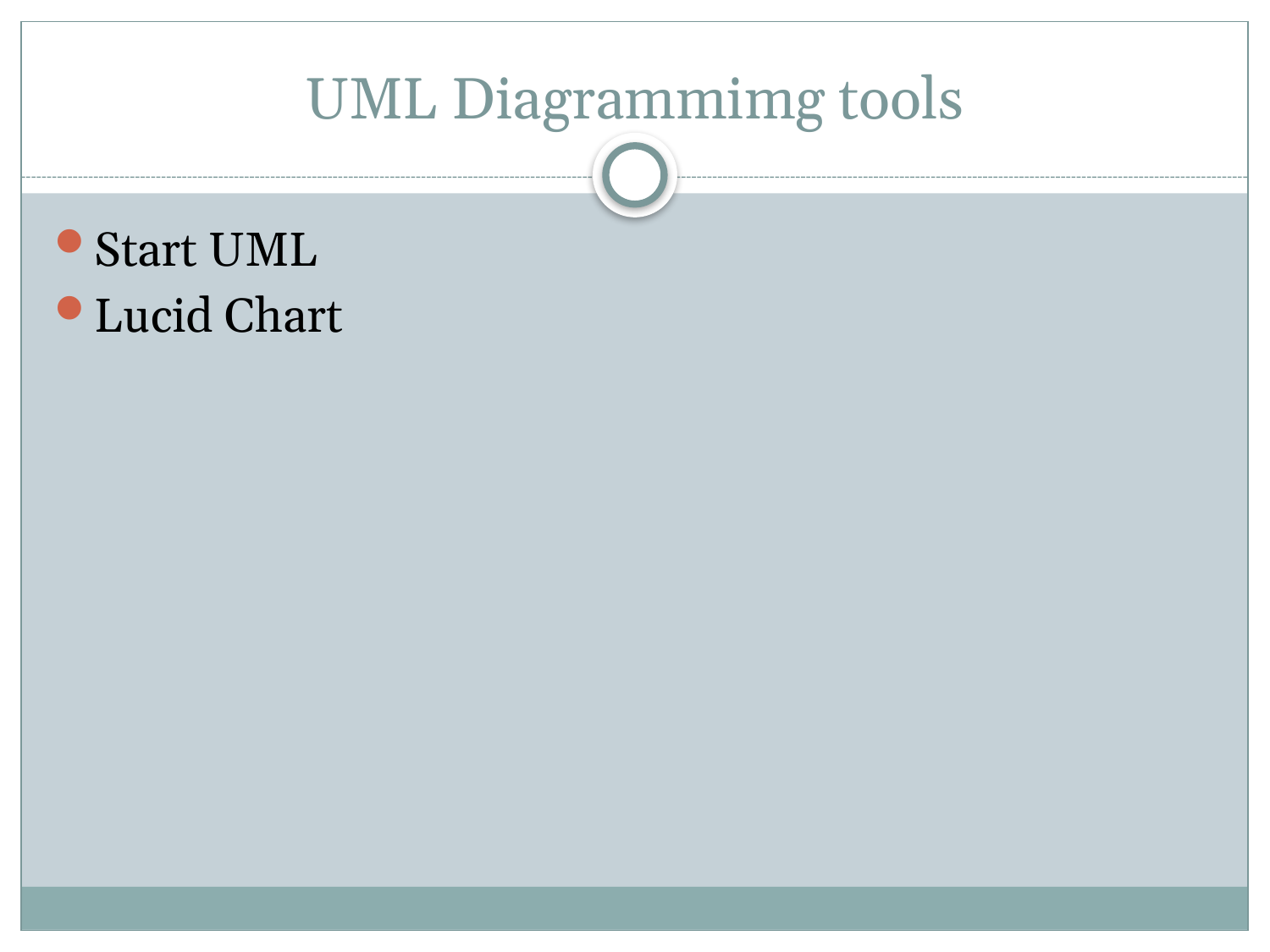

# UML Diagrammimg tools
Start UML
Lucid Chart